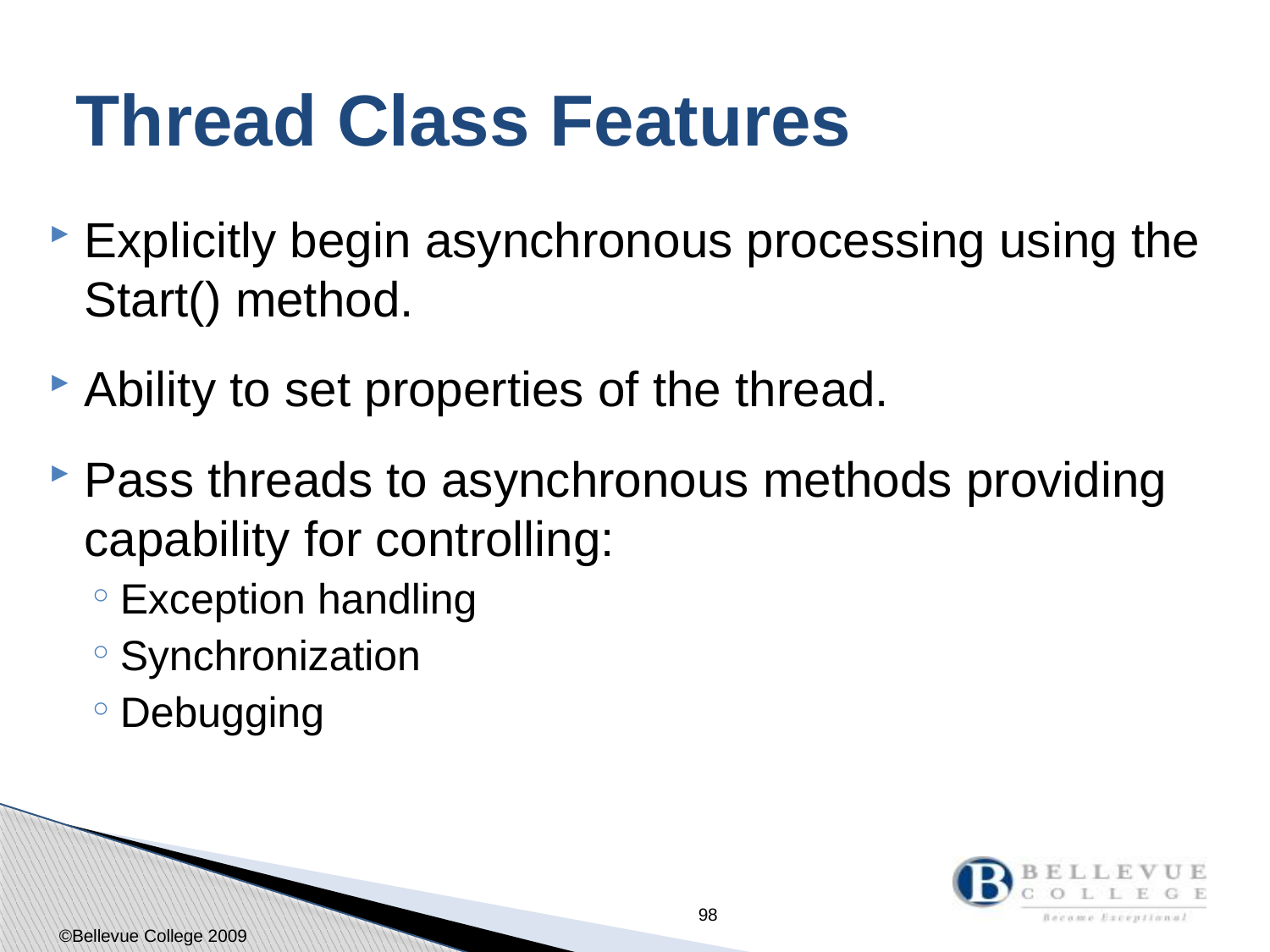

# Thread Class Features

Explicitly begin asynchronous processing using the Start() method.

Ability to set properties of the thread.

Pass threads to asynchronous methods providing capability for controlling:
Exception handling
Synchronization
Debugging
98
©Bellevue College 2009